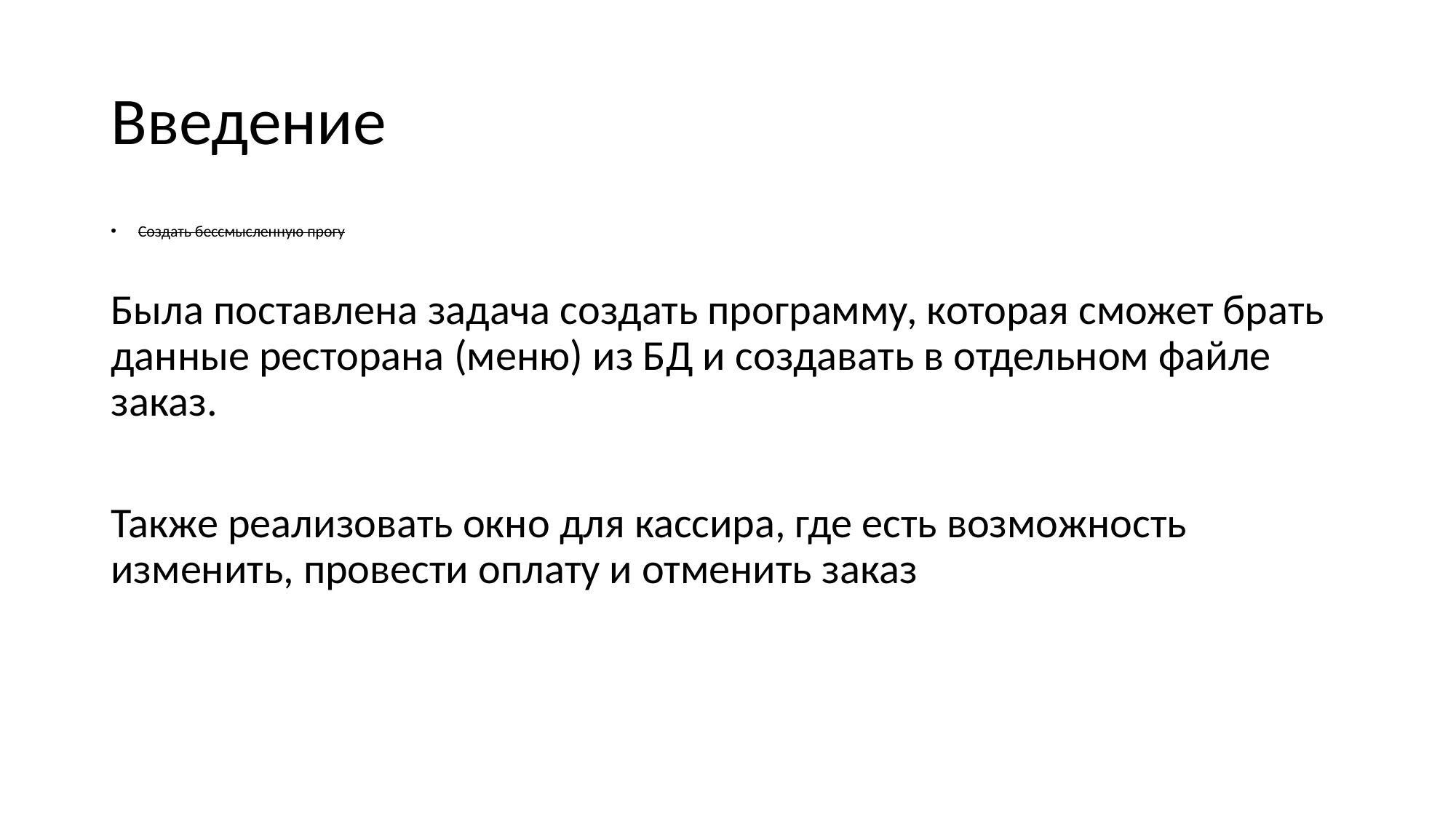

# Введение
Создать бессмысленную прогу

Была поставлена задача создать программу, которая сможет брать данные ресторана (меню) из БД и создавать в отдельном файле заказ.

Также реализовать окно для кассира, где есть возможность изменить, провести оплату и отменить заказ